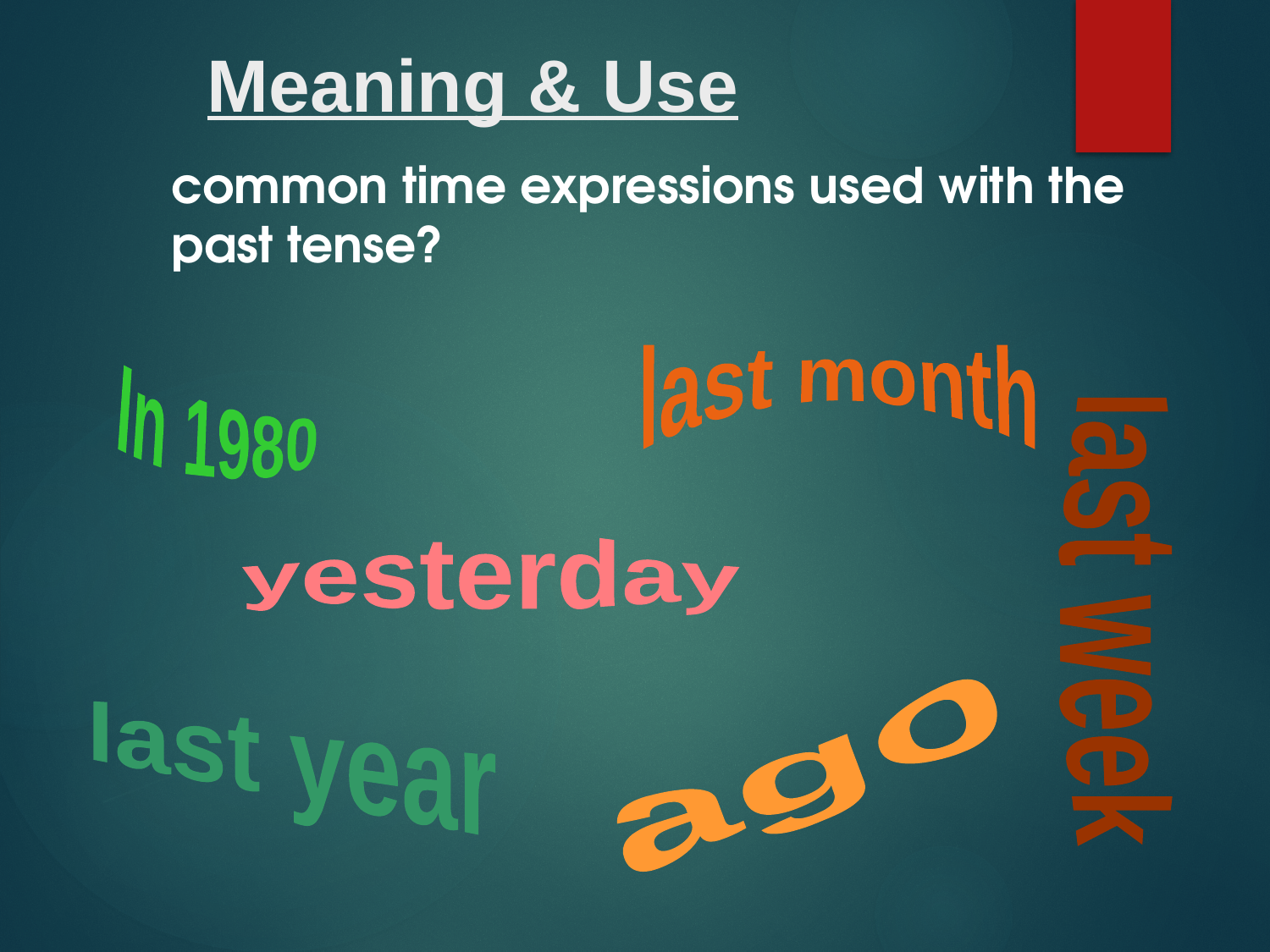

# Meaning & Use
common time expressions used with the past tense?
last month
In 1980
yesterday
last week
last year
ago